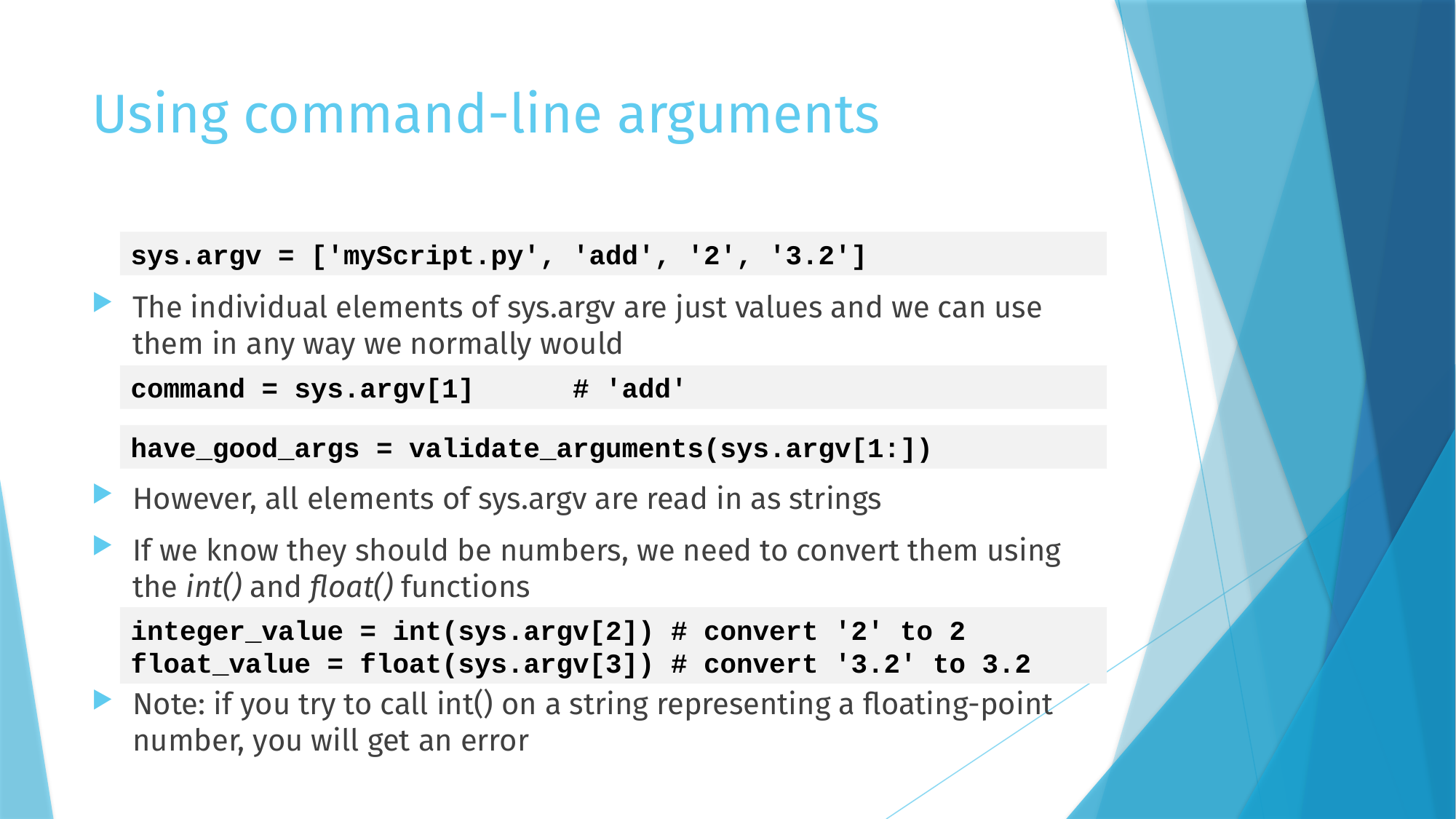

# Using command-line arguments

The individual elements of sys.argv are just values and we can use them in any way we normally would

However, all elements of sys.argv are read in as strings
If we know they should be numbers, we need to convert them using the int() and float() functions

Note: if you try to call int() on a string representing a floating-point number, you will get an error
sys.argv = ['myScript.py', 'add', '2', '3.2']
command = sys.argv[1]      # 'add'
have_good_args = validate_arguments(sys.argv[1:])
integer_value = int(sys.argv[2]) # convert '2' to 2
float_value = float(sys.argv[3]) # convert '3.2' to 3.2